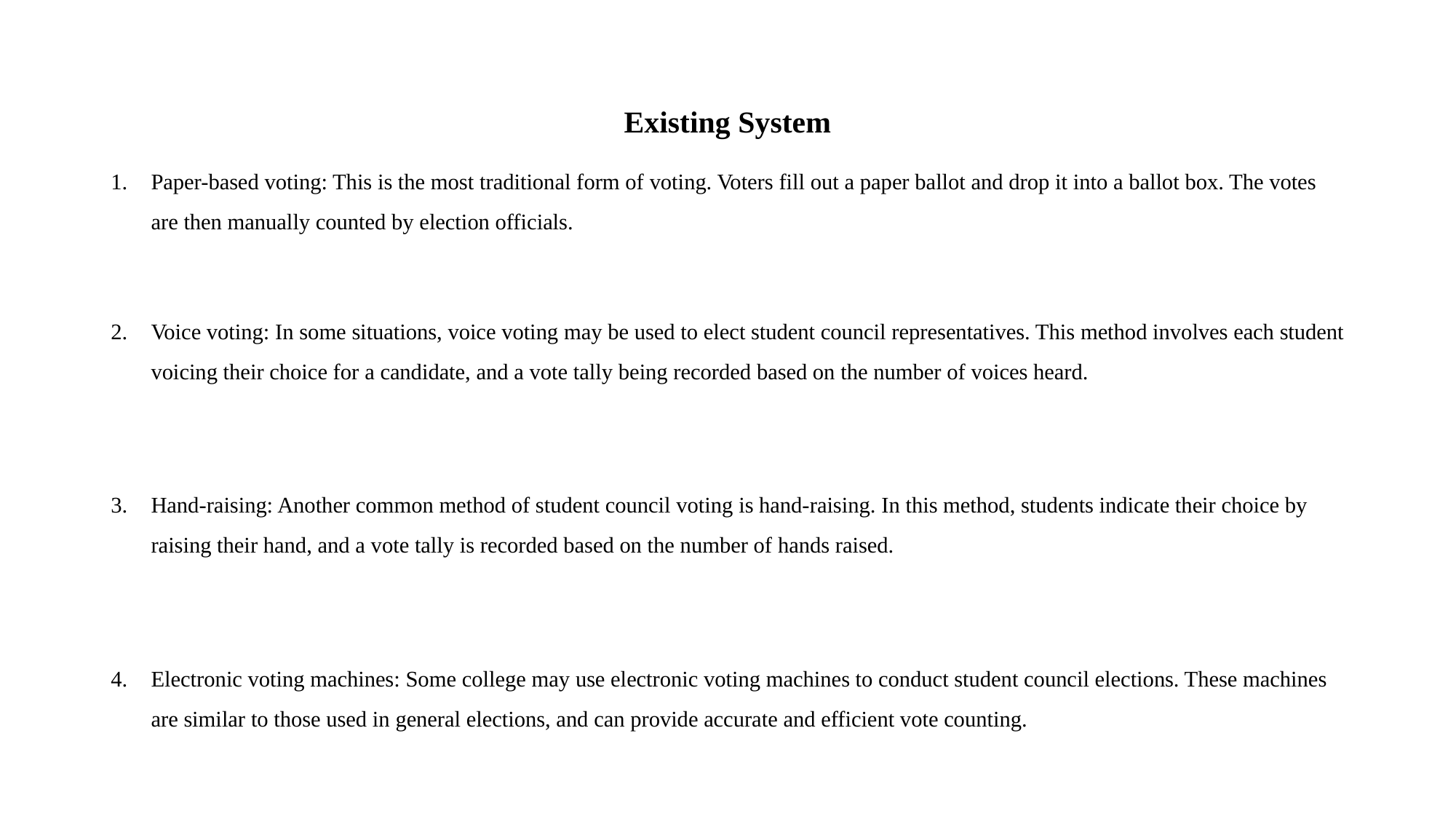

# Existing System
Paper-based voting: This is the most traditional form of voting. Voters fill out a paper ballot and drop it into a ballot box. The votes are then manually counted by election officials.

Voice voting: In some situations, voice voting may be used to elect student council representatives. This method involves each student voicing their choice for a candidate, and a vote tally being recorded based on the number of voices heard.

Hand-raising: Another common method of student council voting is hand-raising. In this method, students indicate their choice by raising their hand, and a vote tally is recorded based on the number of hands raised.

Electronic voting machines: Some college may use electronic voting machines to conduct student council elections. These machines are similar to those used in general elections, and can provide accurate and efficient vote counting.